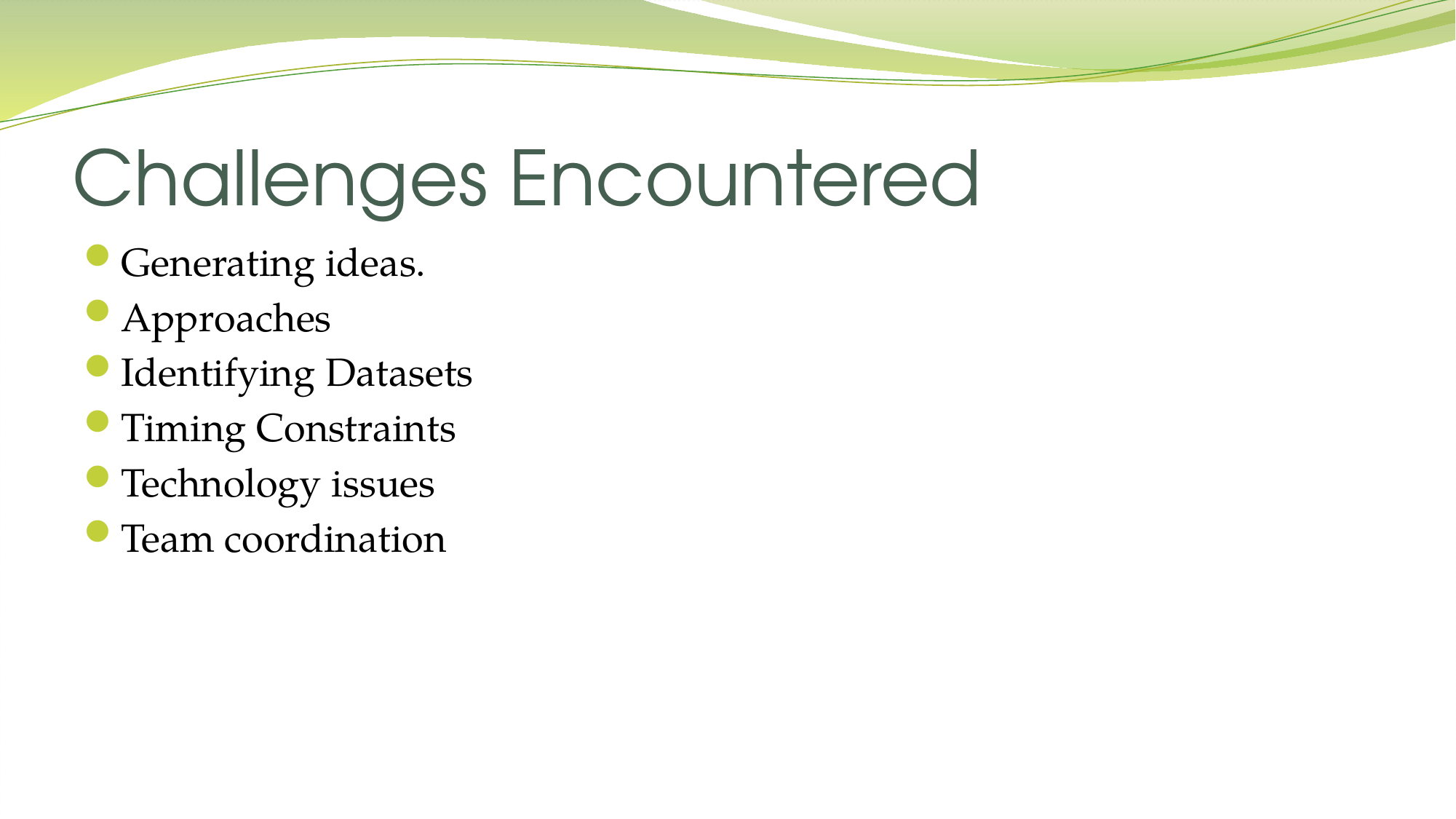

# Challenges Encountered
Generating ideas.
Approaches
Identifying Datasets
Timing Constraints
Technology issues
Team coordination